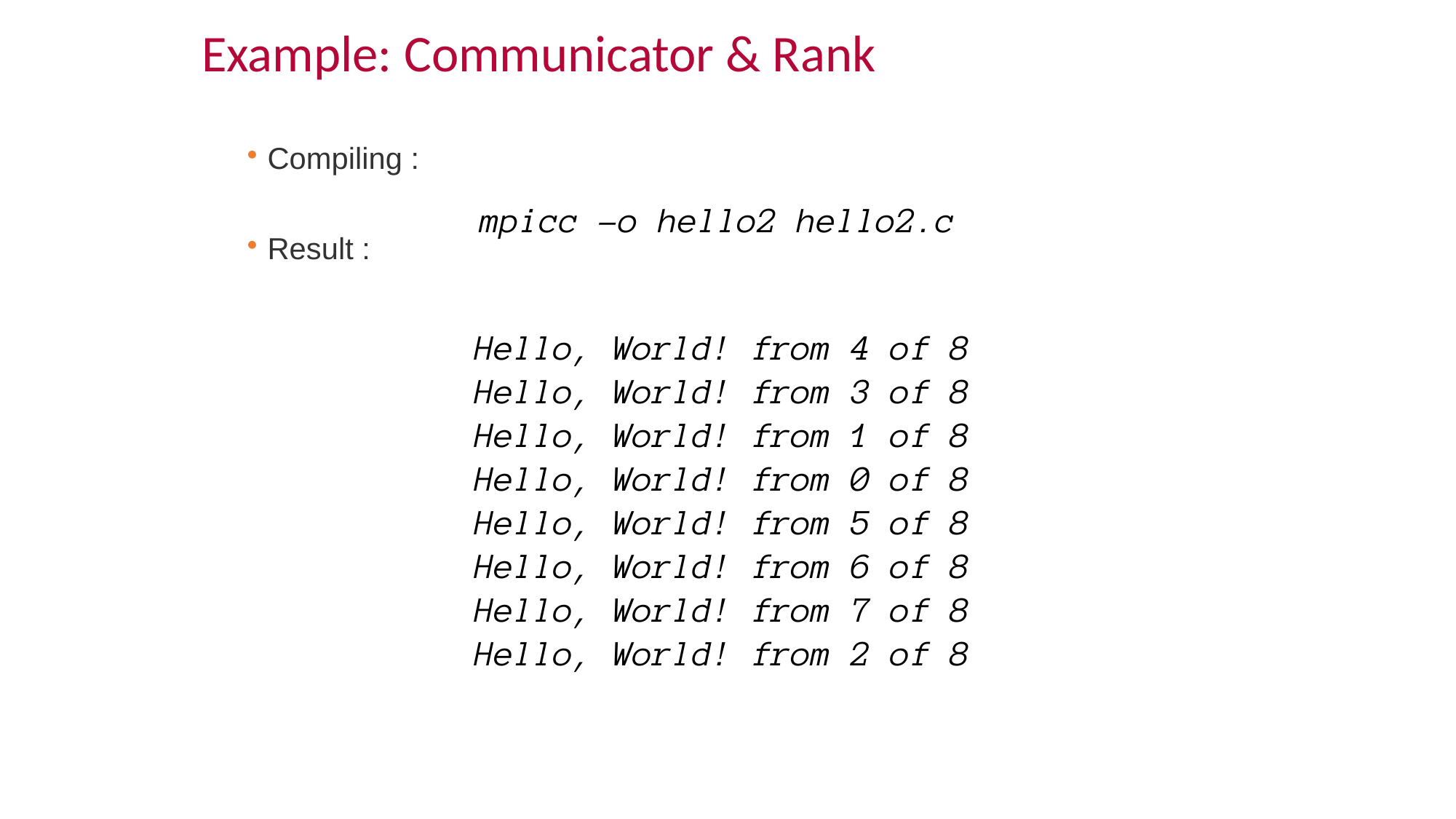

Example: Communicator & Rank
Compiling :

Result :
mpicc -o hello2 hello2.c
Hello, World! from 4 of 8
Hello, World! from 3 of 8
Hello, World! from 1 of 8
Hello, World! from 0 of 8
Hello, World! from 5 of 8
Hello, World! from 6 of 8
Hello, World! from 7 of 8
Hello, World! from 2 of 8